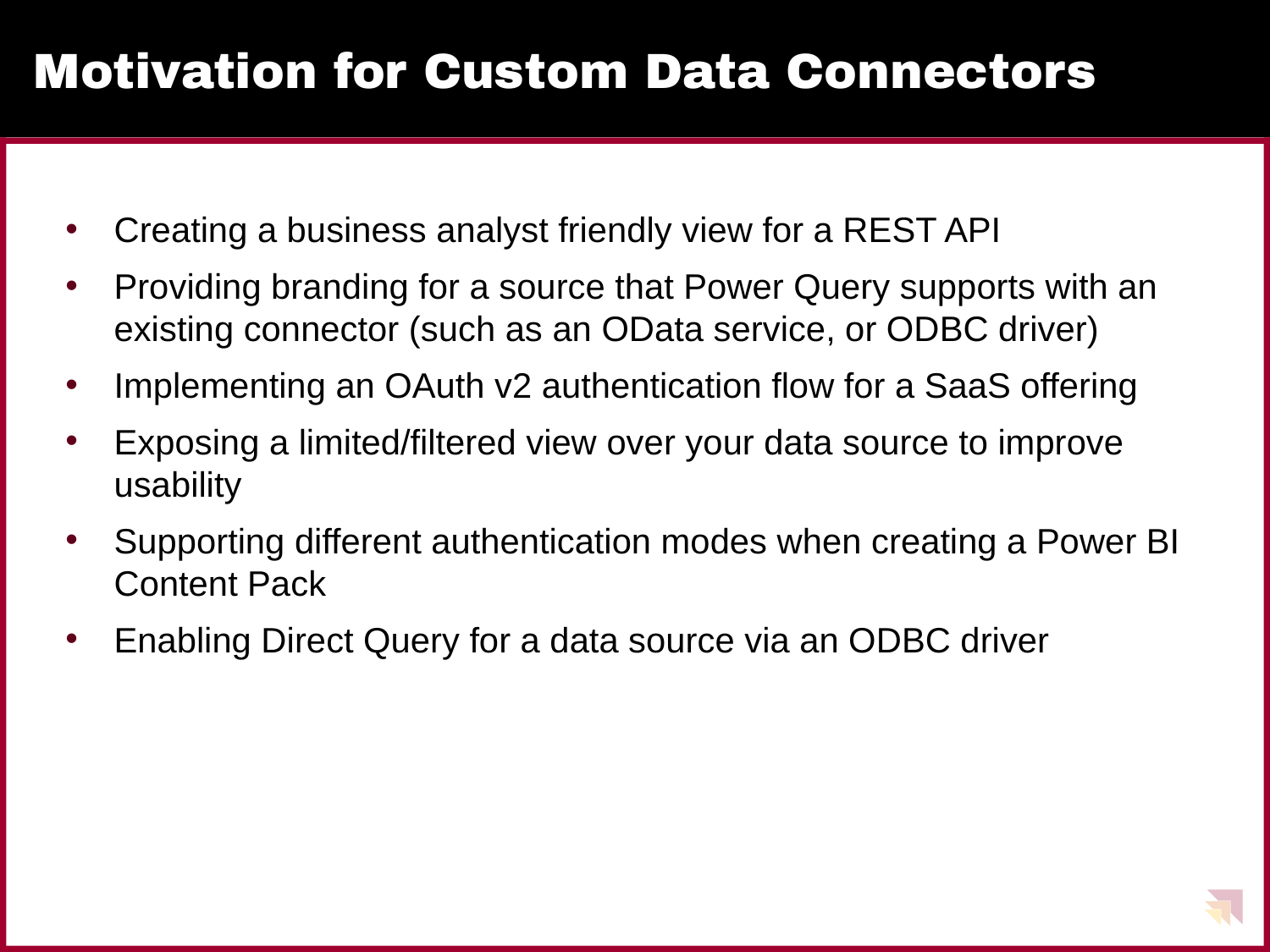

# Motivation for Custom Data Connectors
Creating a business analyst friendly view for a REST API
Providing branding for a source that Power Query supports with an existing connector (such as an OData service, or ODBC driver)
Implementing an OAuth v2 authentication flow for a SaaS offering
Exposing a limited/filtered view over your data source to improve usability
Supporting different authentication modes when creating a Power BI Content Pack
Enabling Direct Query for a data source via an ODBC driver